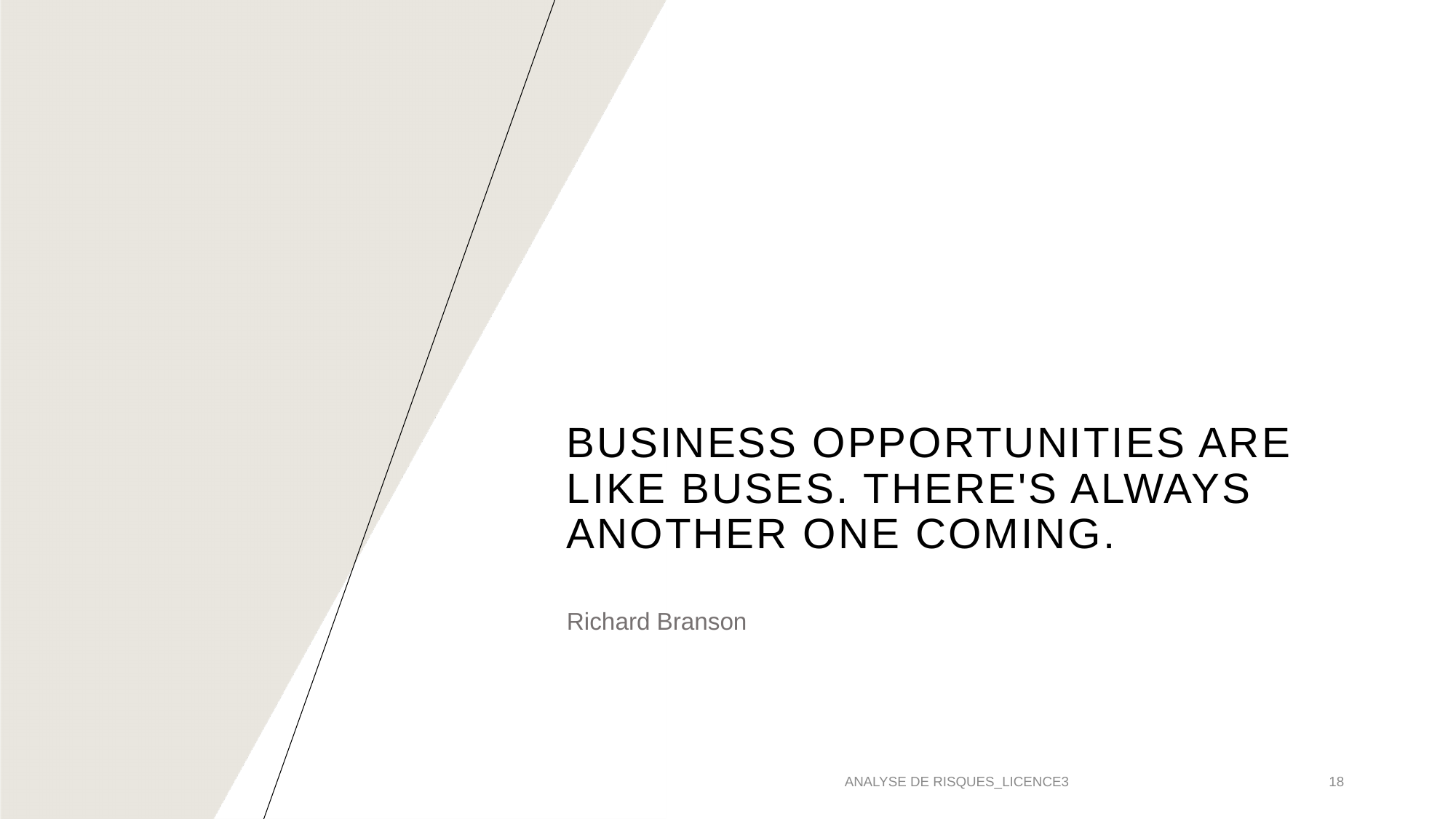

# BUSINESS OPPORTUNITIES ARE LIKE BUSES. THERE'S ALWAYS ANOTHER ONE COMING.​
Richard Branson
ANALYSE DE RISQUES_LICENCE3
18